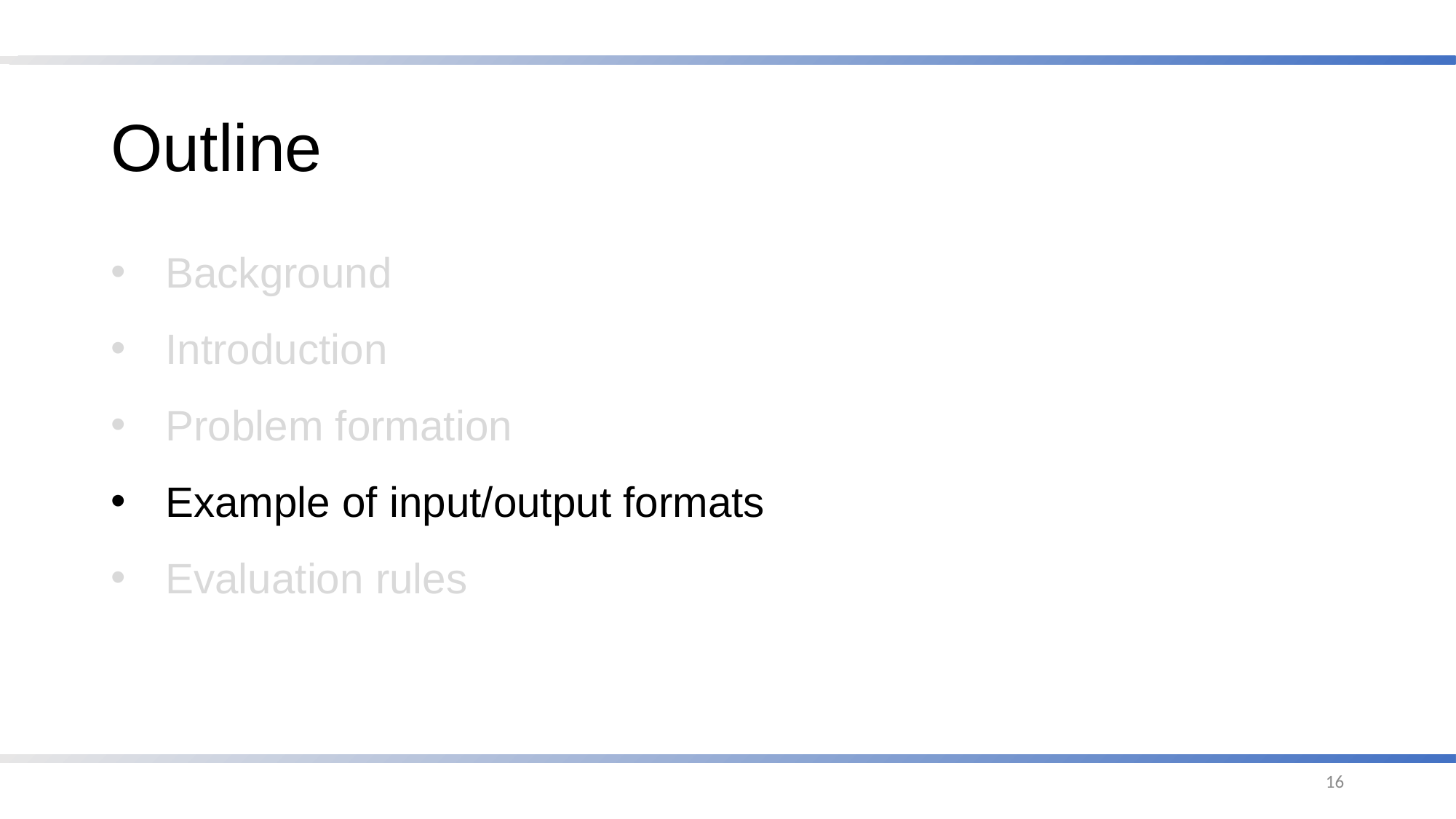

# Outline
Background
Introduction
Problem formation
Example of input/output formats
Evaluation rules
16